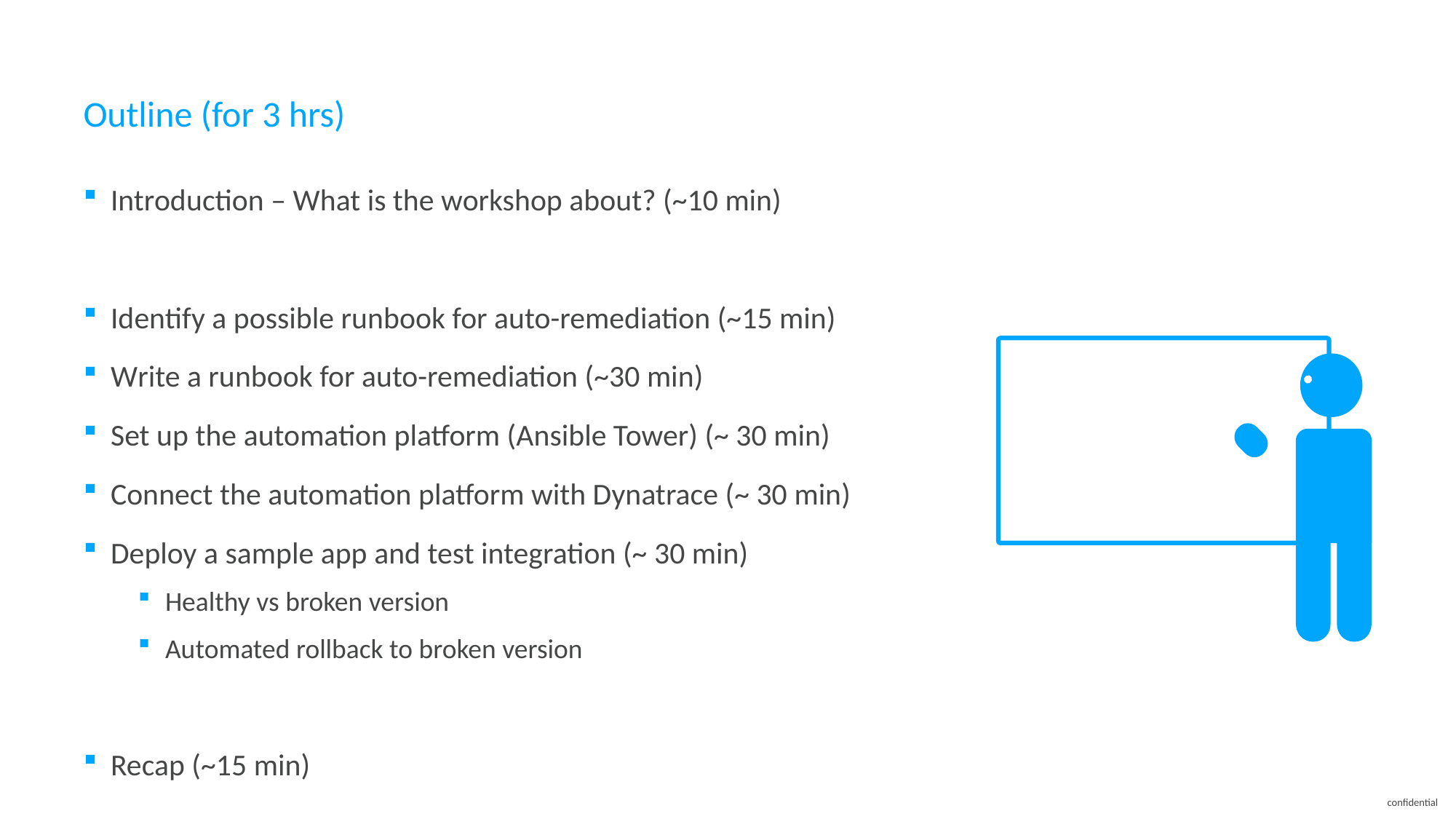

# Outline (for 3 hrs)
Introduction – What is the workshop about? (~10 min)

Identify a possible runbook for auto-remediation (~15 min)
Write a runbook for auto-remediation (~30 min)
Set up the automation platform (Ansible Tower) (~ 30 min)
Connect the automation platform with Dynatrace (~ 30 min)
Deploy a sample app and test integration (~ 30 min)
Healthy vs broken version
Automated rollback to broken version

Recap (~15 min)